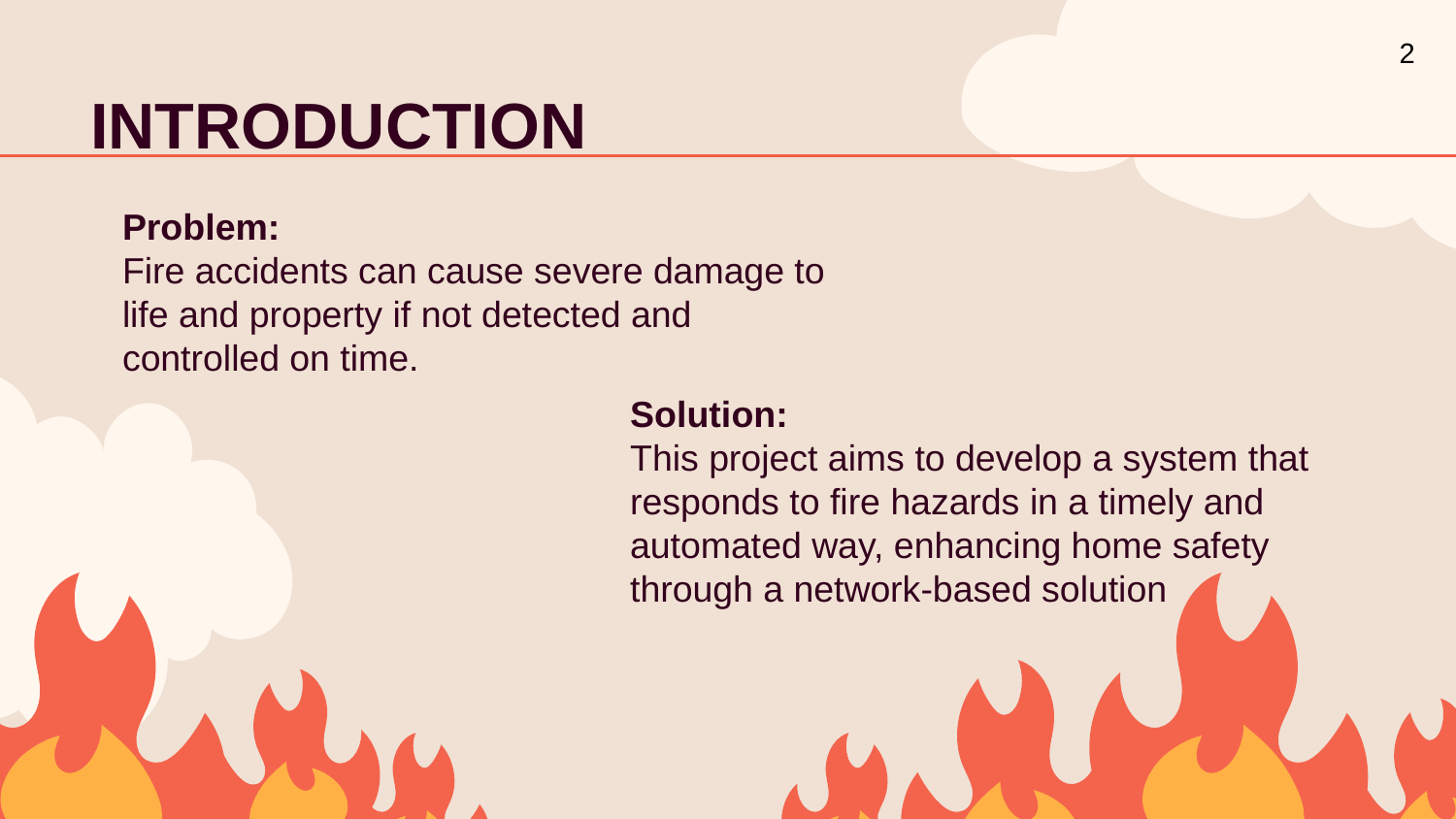

2
# INTRODUCTION
Problem:
Fire accidents can cause severe damage to life and property if not detected and controlled on time.
Solution:
This project aims to develop a system that responds to fire hazards in a timely and automated way, enhancing home safety through a network-based solution